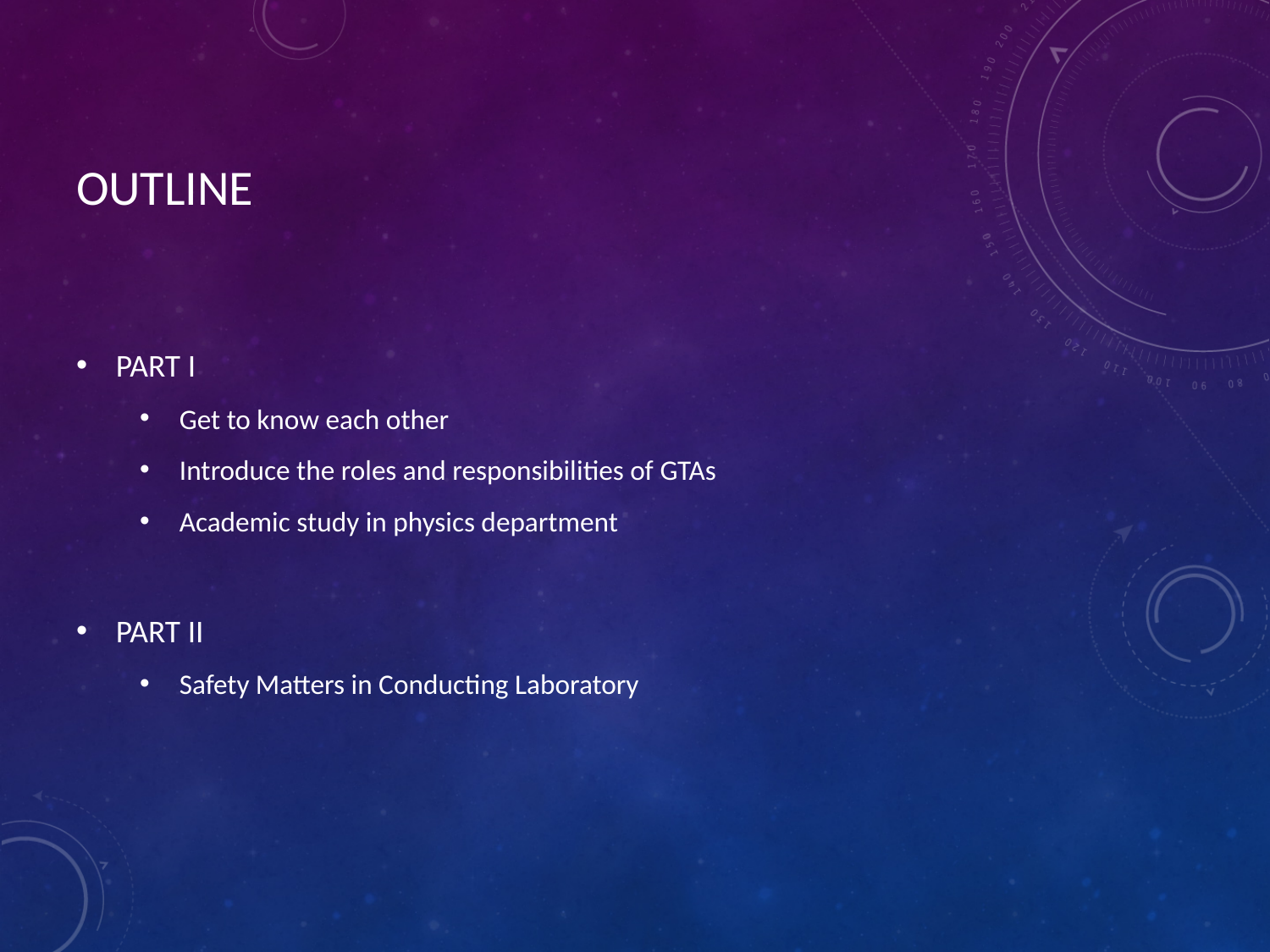

# outline
PART I
Get to know each other
Introduce the roles and responsibilities of GTAs
Academic study in physics department

PART II
Safety Matters in Conducting Laboratory